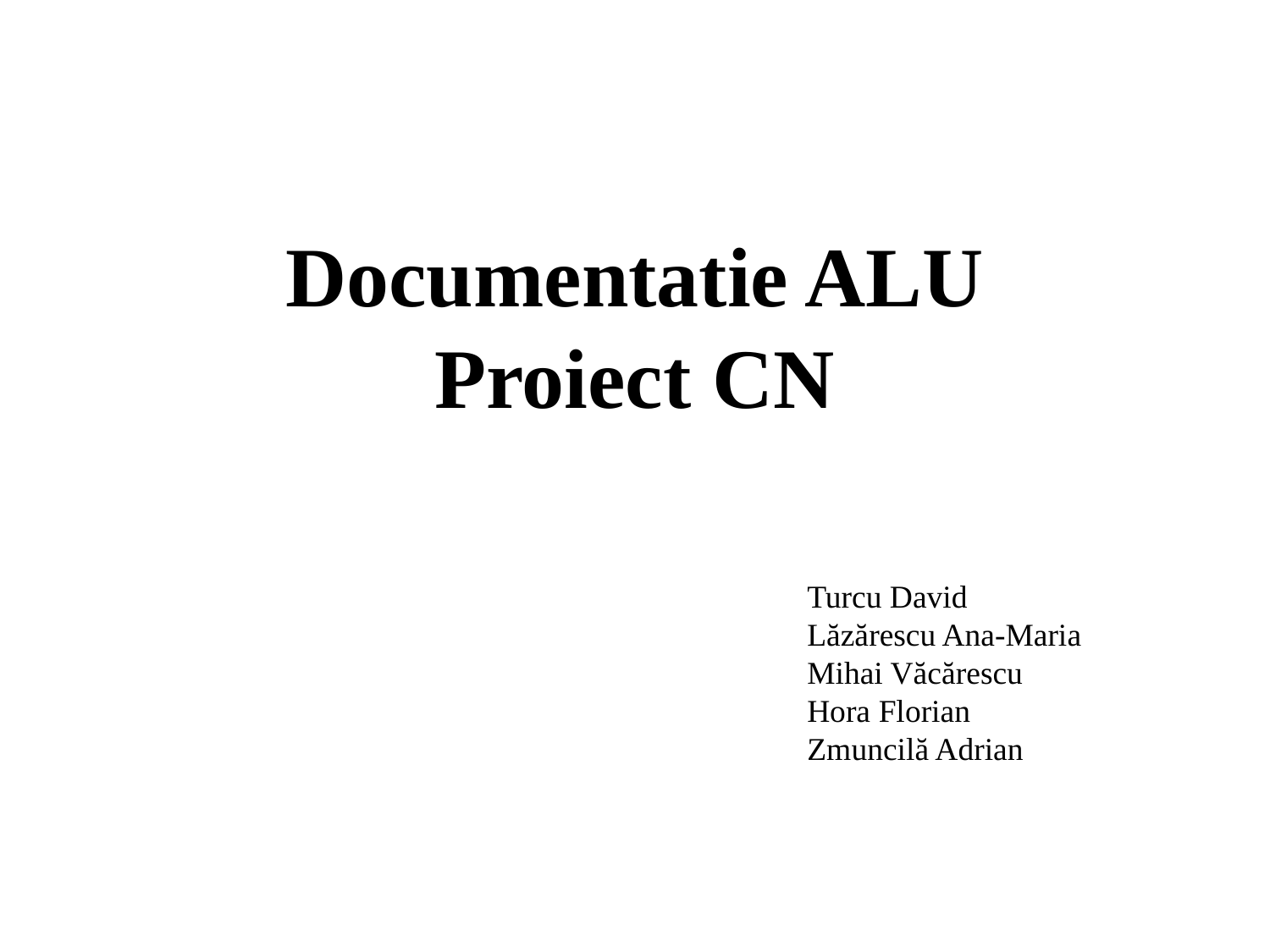

Documentatie ALU
Proiect CN
Turcu David
Lăzărescu Ana-Maria
Mihai Văcărescu
Hora Florian
Zmuncilă Adrian